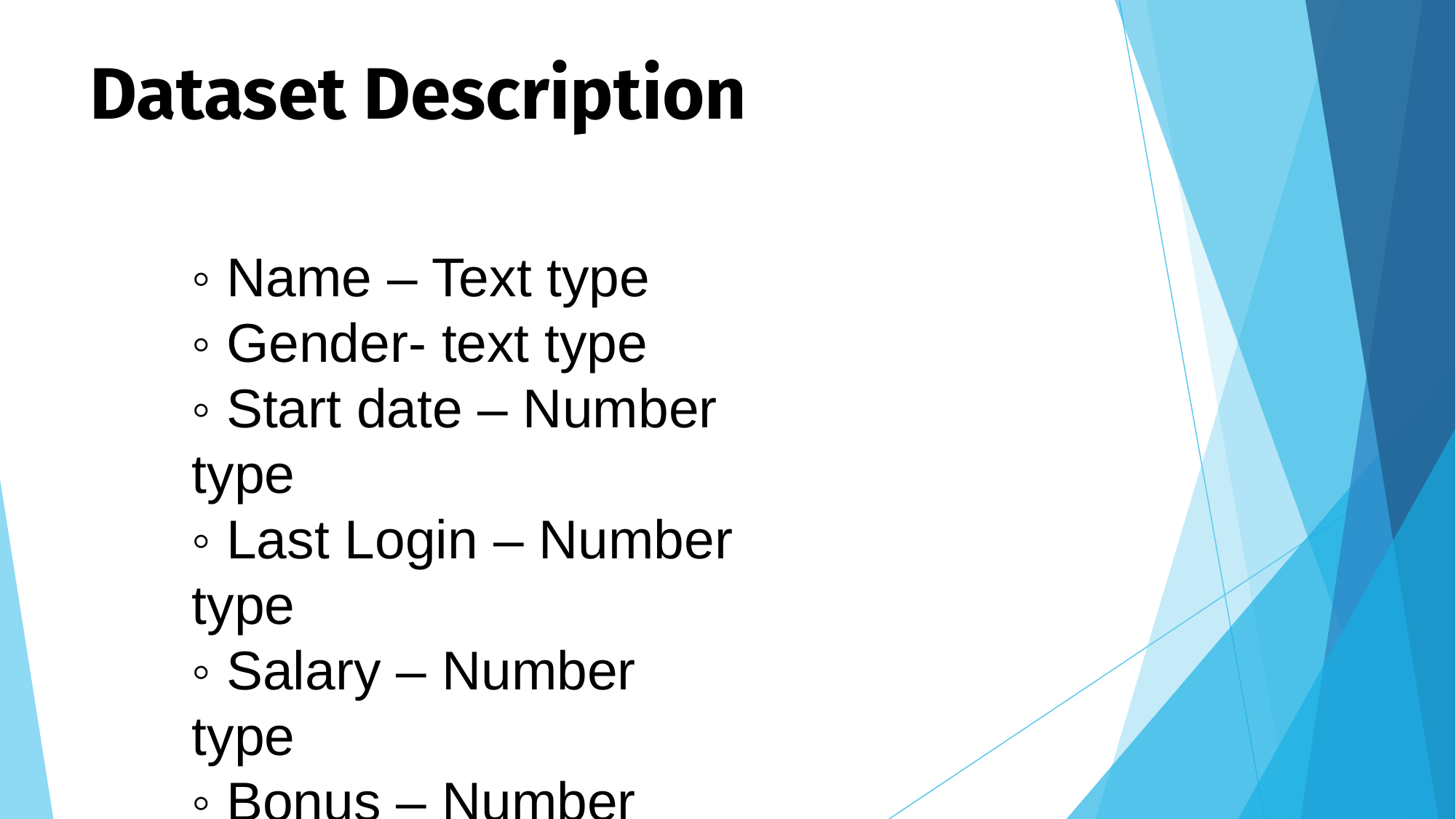

# Dataset Description
◦ Name – Text type
◦ Gender- text type
◦ Start date – Number type
◦ Last Login – Number type
◦ Salary – Number type
◦ Bonus – Number type